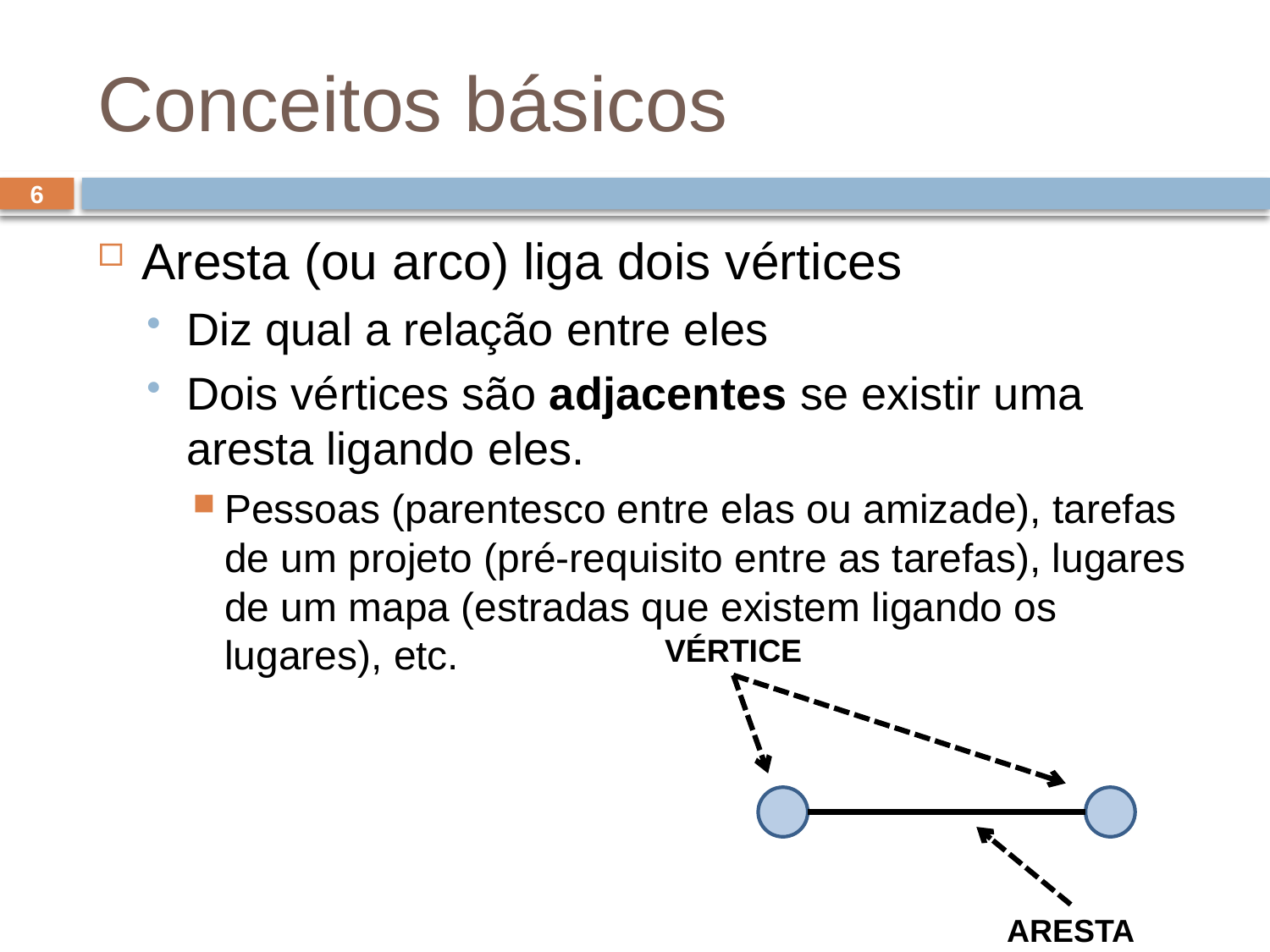

# Conceitos básicos
6
Aresta (ou arco) liga dois vértices
Diz qual a relação entre eles
Dois vértices são adjacentes se existir uma aresta ligando eles.
Pessoas (parentesco entre elas ou amizade), tarefas de um projeto (pré-requisito entre as tarefas), lugares de um mapa (estradas que existem ligando os lugares), etc.
VÉRTICE

ARESTA